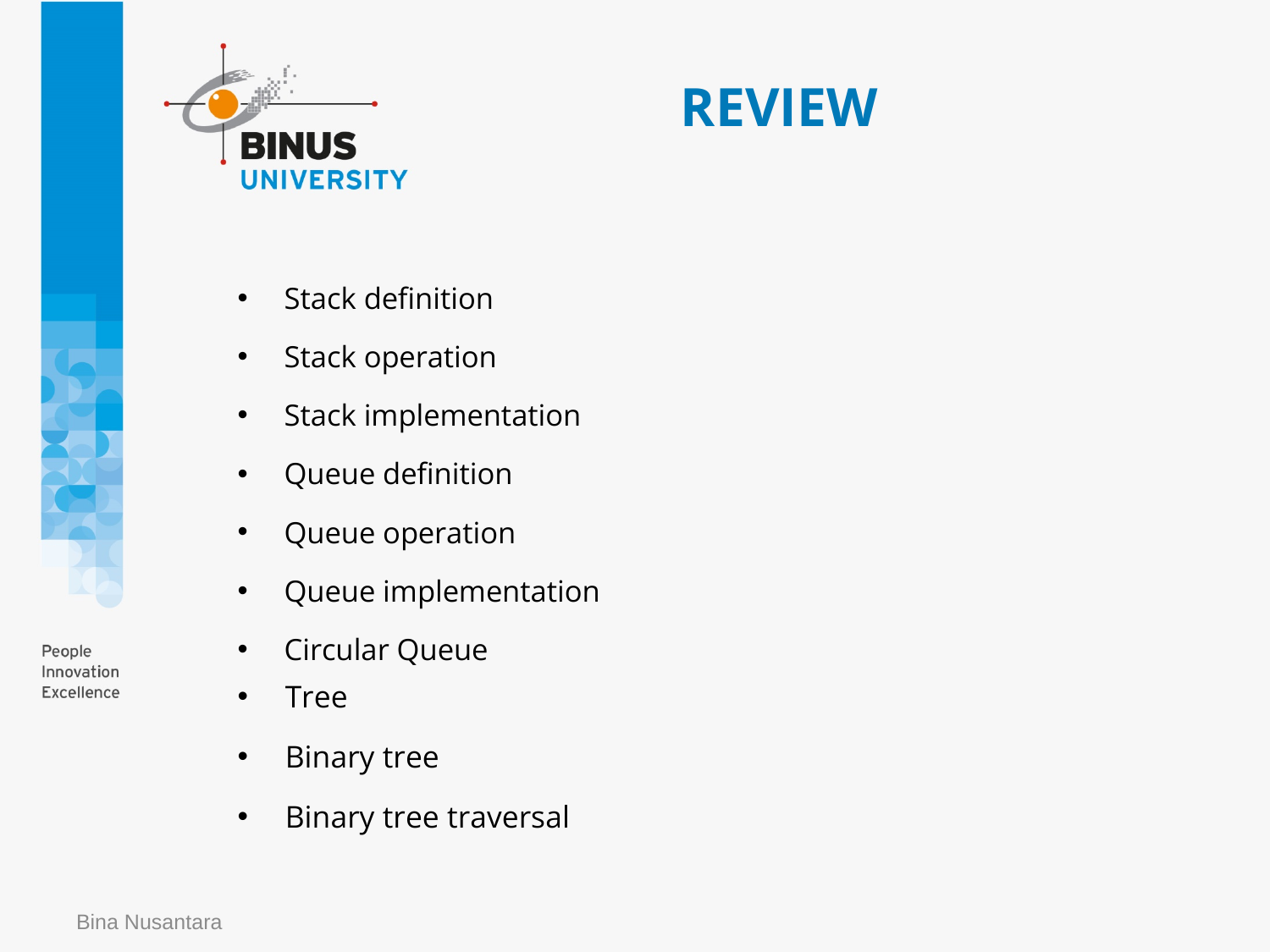

# REVIEW
Stack definition
Stack operation
Stack implementation
Queue definition
Queue operation
Queue implementation
Circular Queue
Tree
Binary tree
Binary tree traversal

Bina Nusantara